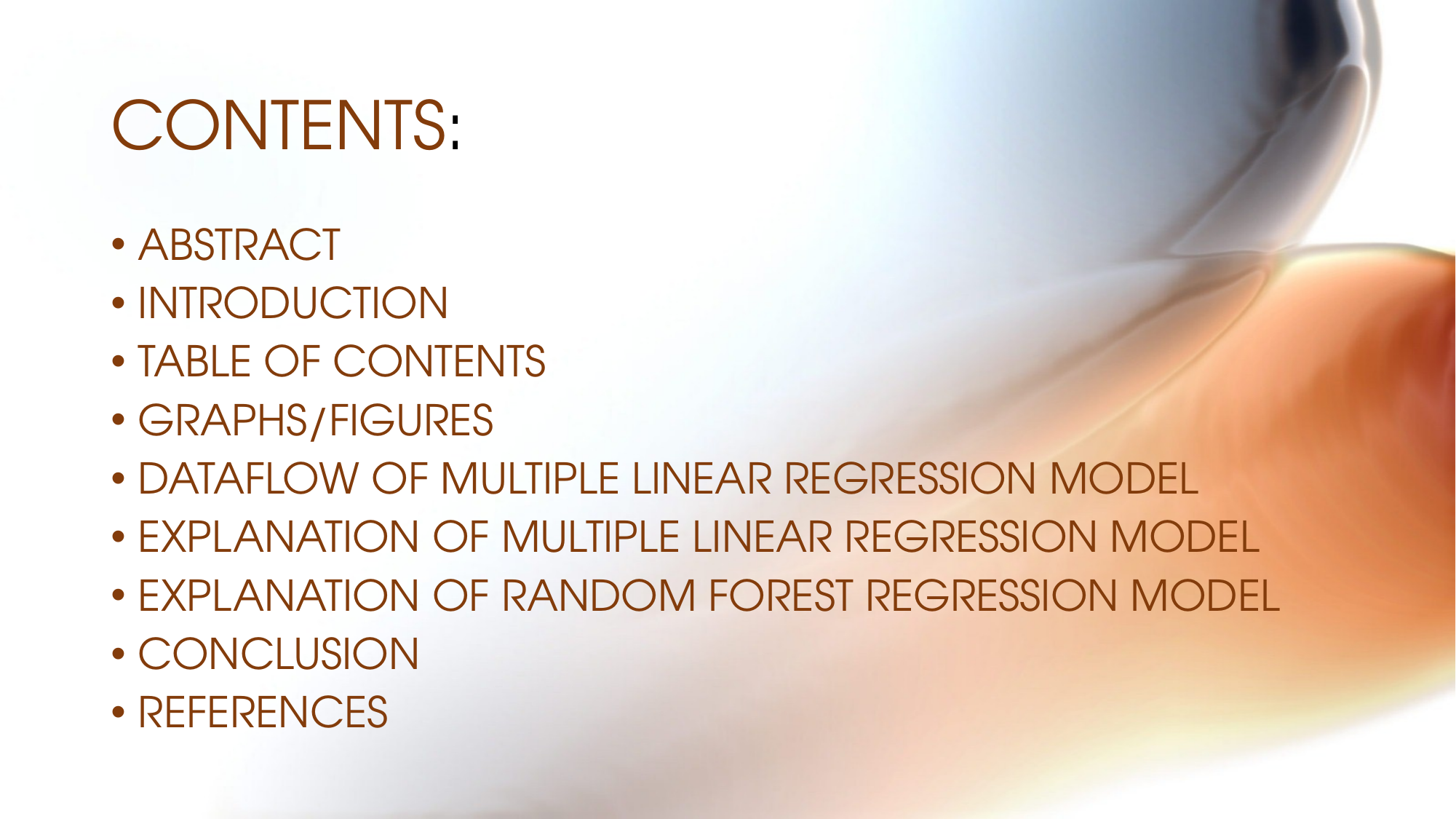

# CONTENTS:
ABSTRACT
INTRODUCTION
TABLE OF CONTENTS
GRAPHS/FIGURES
DATAFLOW OF MULTIPLE LINEAR REGRESSION MODEL
EXPLANATION OF MULTIPLE LINEAR REGRESSION MODEL
EXPLANATION OF RANDOM FOREST REGRESSION MODEL
CONCLUSION
REFERENCES